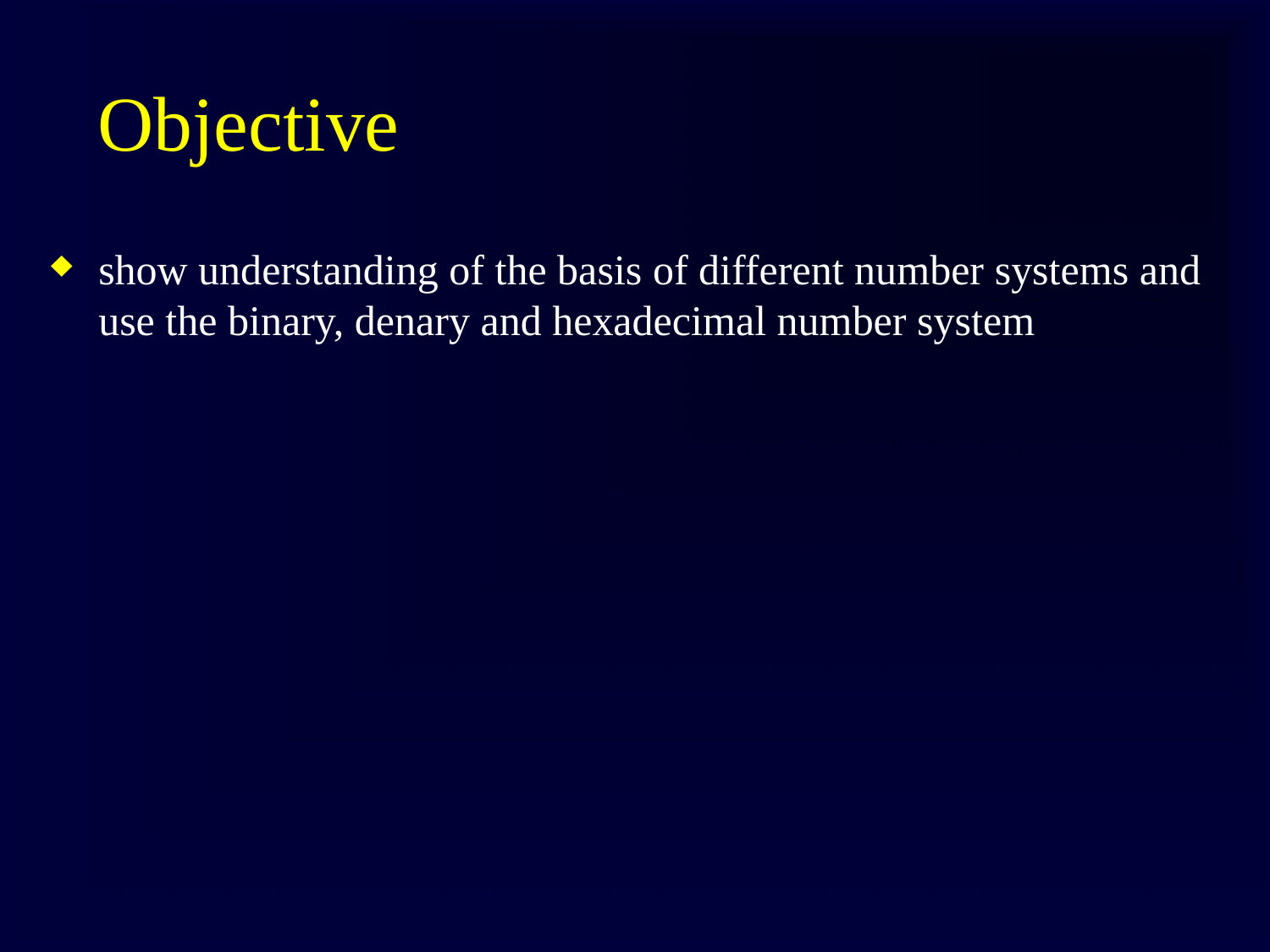

# Objective
show understanding of the basis of different number systems and use the binary, denary and hexadecimal number system